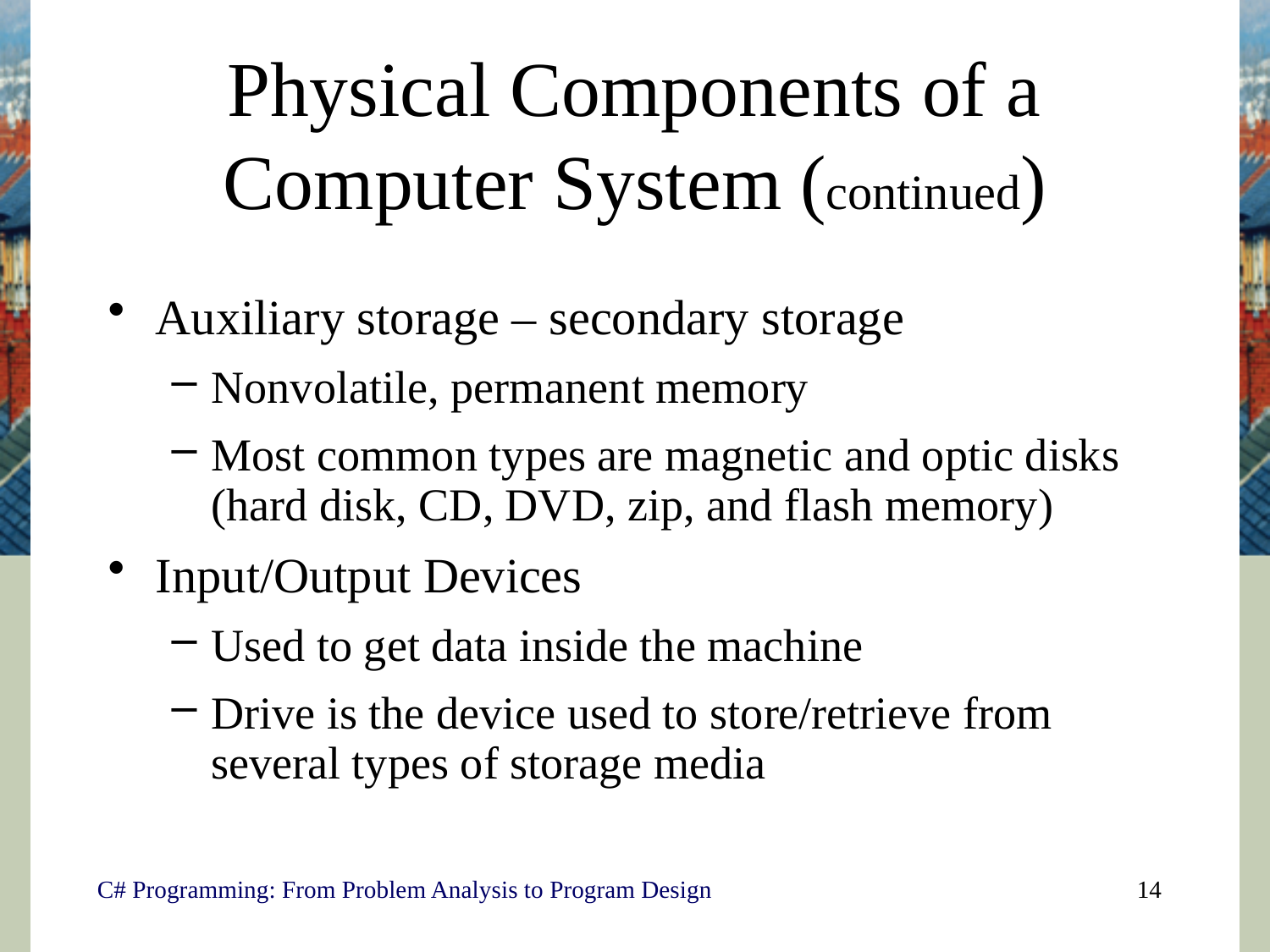

# Physical Components of a Computer System (continued)
Auxiliary storage – secondary storage
Nonvolatile, permanent memory
Most common types are magnetic and optic disks (hard disk, CD, DVD, zip, and flash memory)
Input/Output Devices
Used to get data inside the machine
Drive is the device used to store/retrieve from several types of storage media
C# Programming: From Problem Analysis to Program Design

14